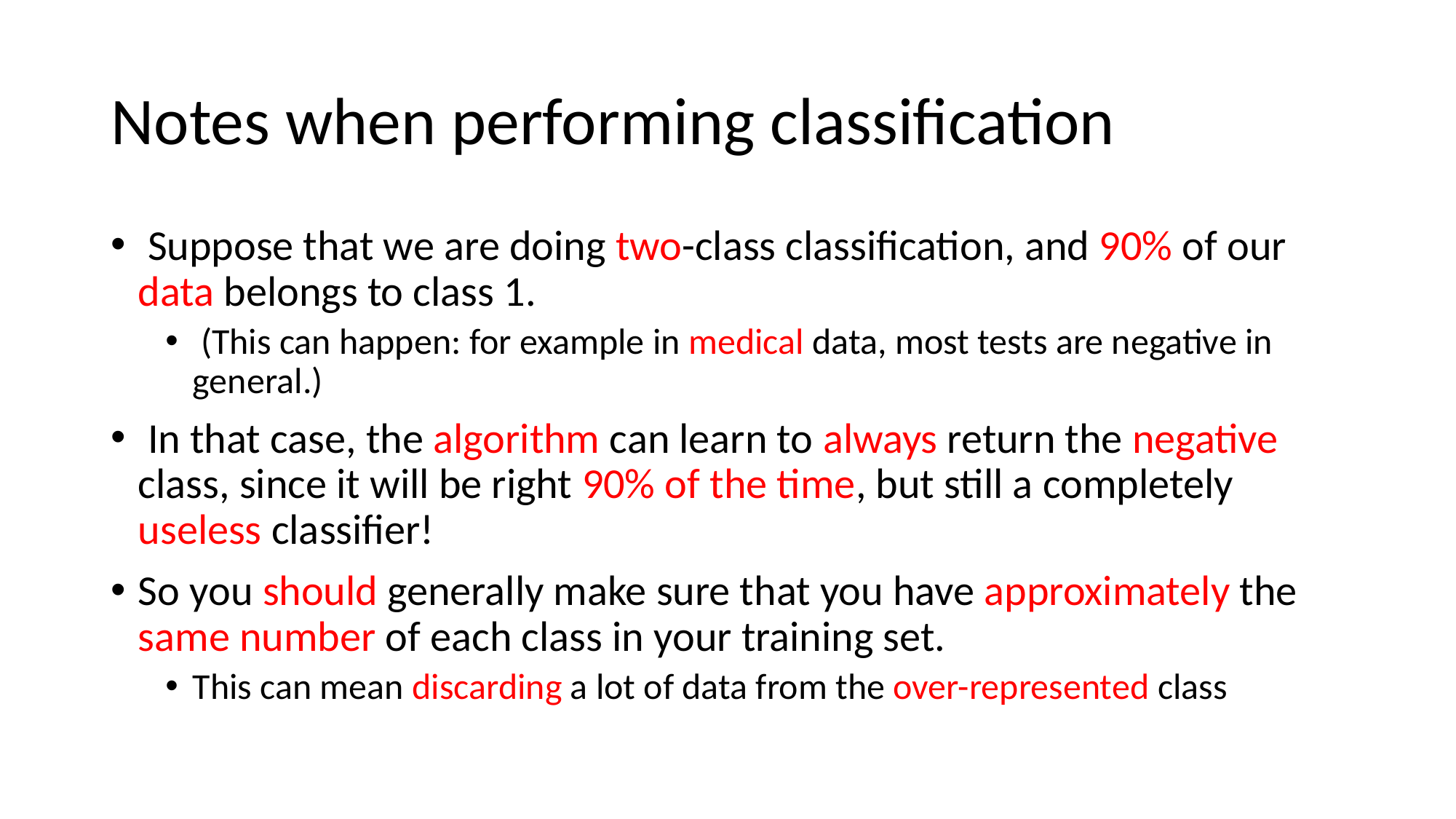

# Notes when performing classification
 Suppose that we are doing two-class classification, and 90% of our data belongs to class 1.
 (This can happen: for example in medical data, most tests are negative in general.)
 In that case, the algorithm can learn to always return the negative class, since it will be right 90% of the time, but still a completely useless classifier!
So you should generally make sure that you have approximately the same number of each class in your training set.
This can mean discarding a lot of data from the over-represented class